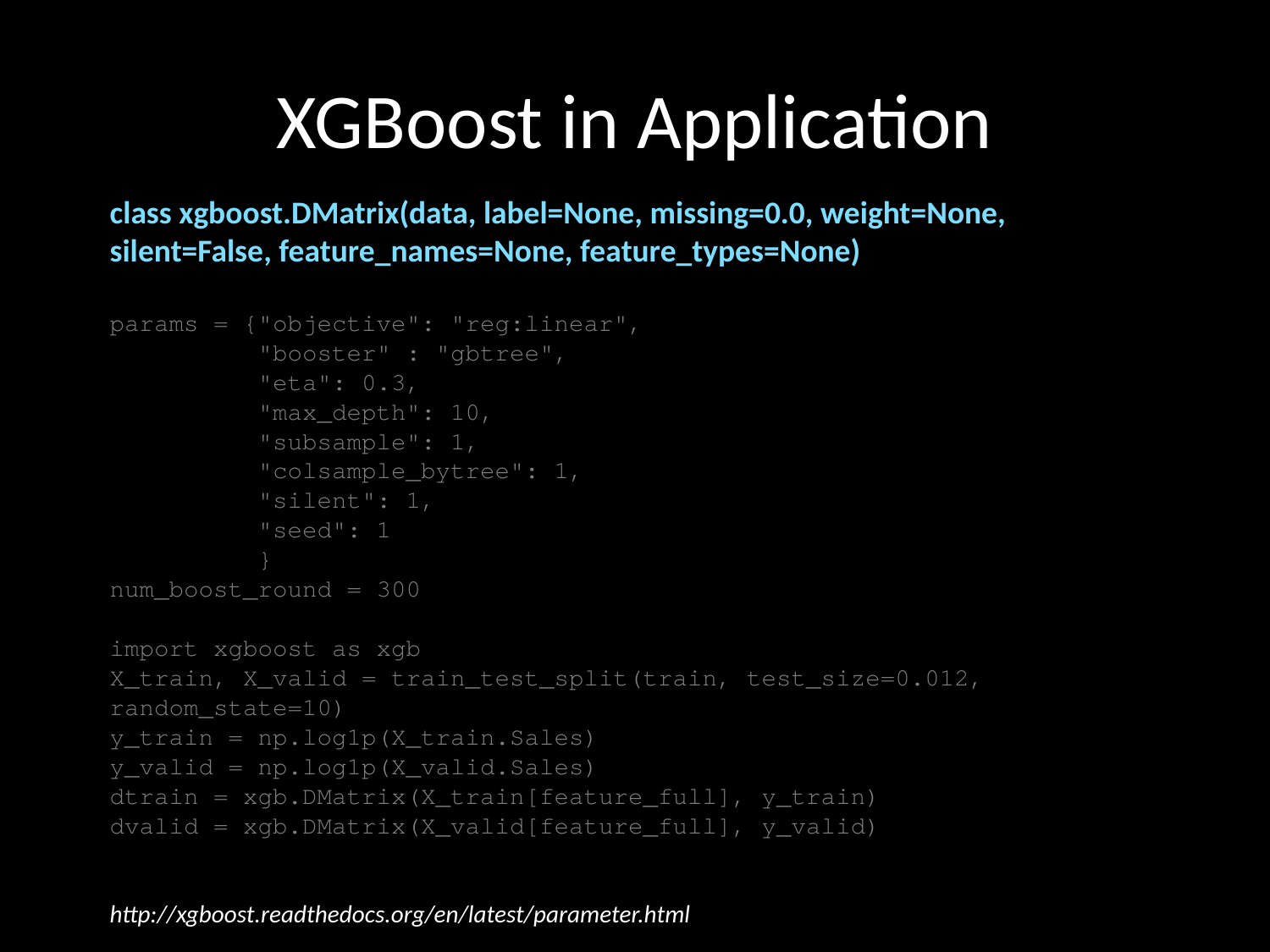

# XGBoost in Application

class xgboost.DMatrix(data, label=None, missing=0.0, weight=None, silent=False, feature_names=None, feature_types=None)

params = {"objective": "reg:linear",
          "booster" : "gbtree",
          "eta": 0.3,
          "max_depth": 10,
          "subsample": 1,
          "colsample_bytree": 1,
          "silent": 1,
          "seed": 1
          }
num_boost_round = 300

import xgboost as xgb
X_train, X_valid = train_test_split(train, test_size=0.012, random_state=10)
y_train = np.log1p(X_train.Sales)
y_valid = np.log1p(X_valid.Sales)
dtrain = xgb.DMatrix(X_train[feature_full], y_train)
dvalid = xgb.DMatrix(X_valid[feature_full], y_valid)

http://xgboost.readthedocs.org/en/latest/parameter.html